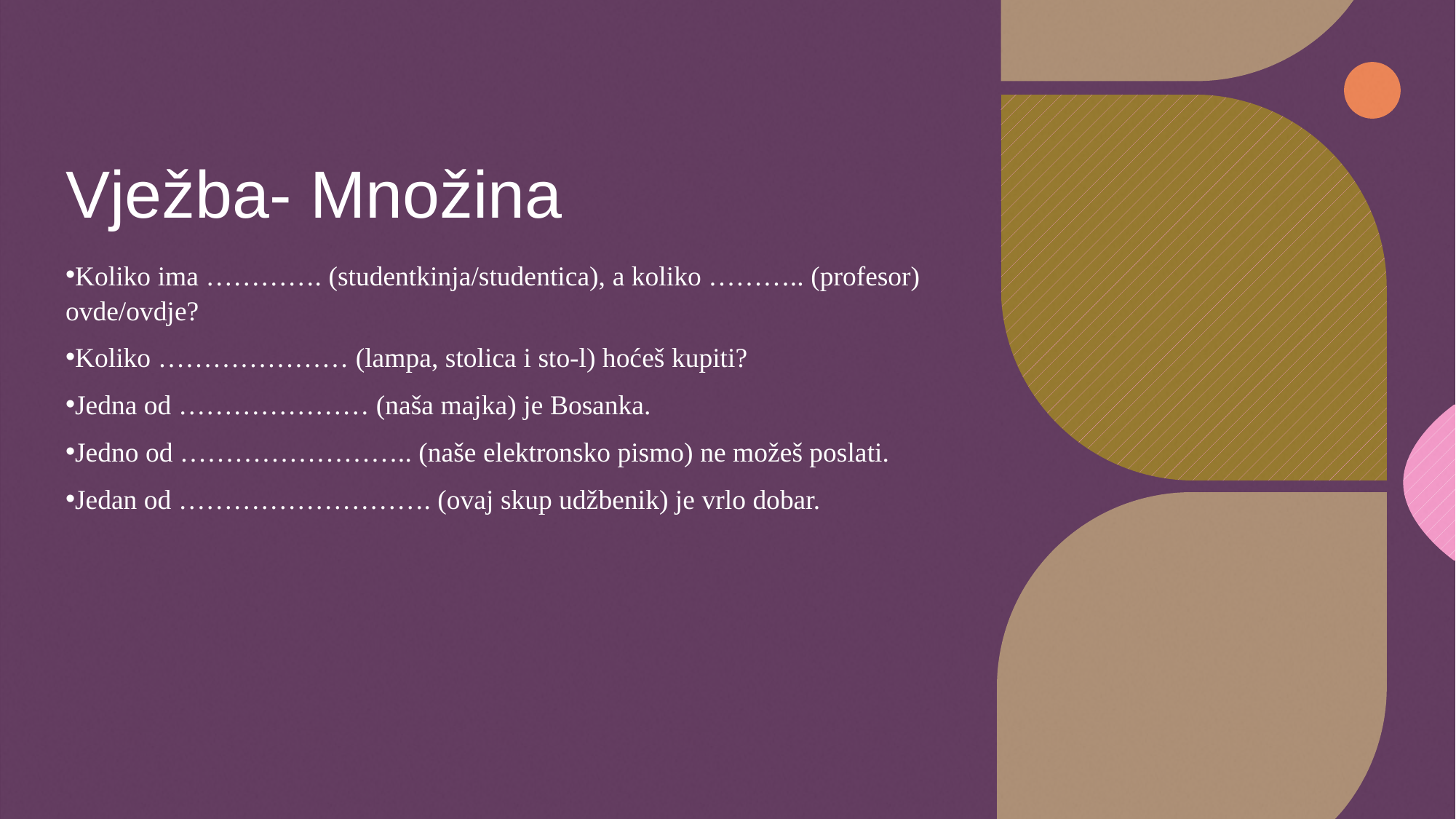

# Vježba- Množina
Koliko ima …………. (studentkinja/studentica), a koliko ……….. (profesor) ovde/ovdje?
Koliko ………………… (lampa, stolica i sto-l) hoćeš kupiti?
Jedna od ………………… (naša majka) je Bosanka.
Jedno od …………………….. (naše elektronsko pismo) ne možeš poslati.
Jedan od ………………………. (ovaj skup udžbenik) je vrlo dobar.